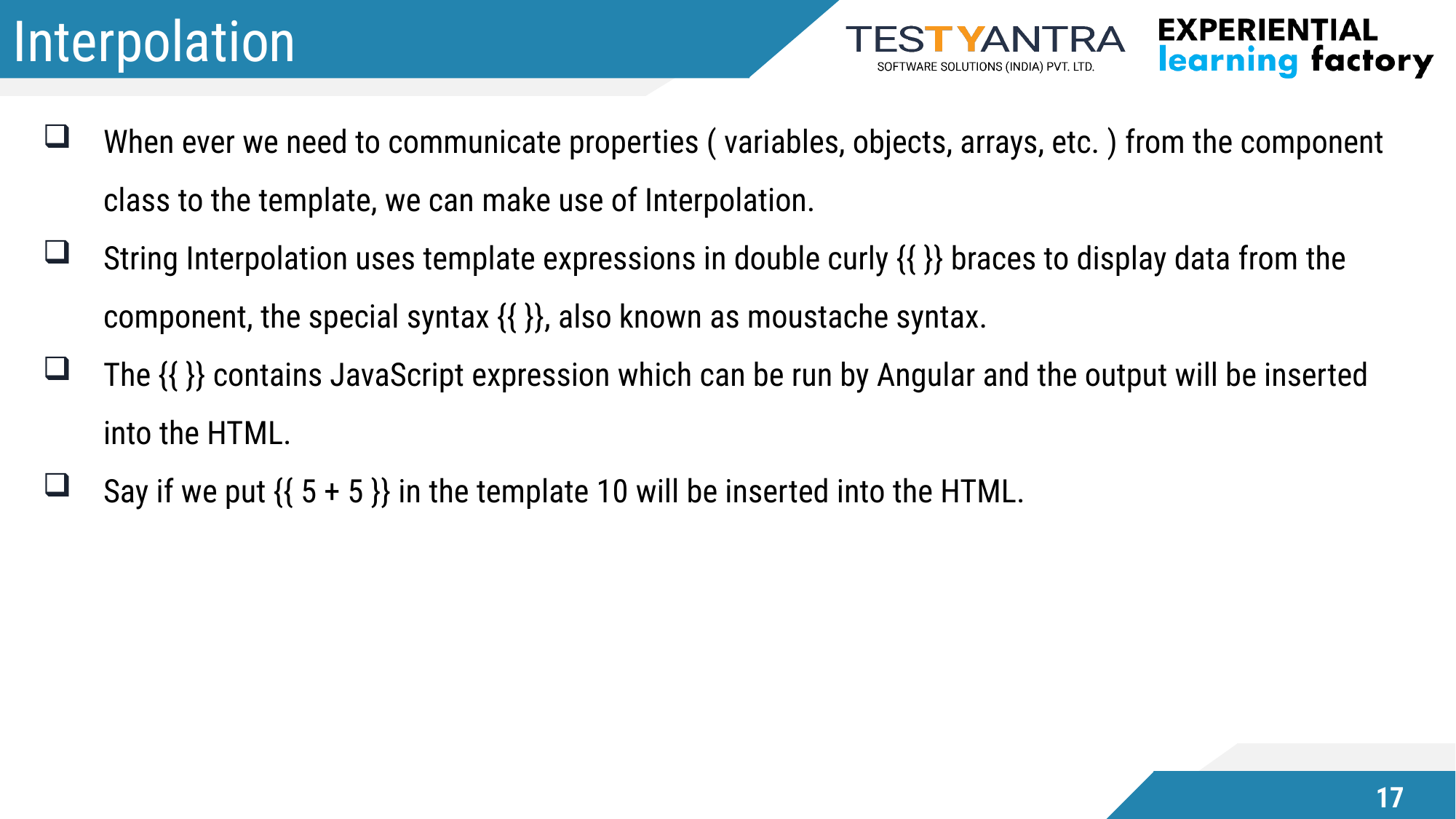

# Interpolation
When ever we need to communicate properties ( variables, objects, arrays, etc. ) from the component class to the template, we can make use of Interpolation.
String Interpolation uses template expressions in double curly {{ }} braces to display data from the component, the special syntax {{ }}, also known as moustache syntax.
The {{ }} contains JavaScript expression which can be run by Angular and the output will be inserted into the HTML.
Say if we put {{ 5 + 5 }} in the template 10 will be inserted into the HTML.

17